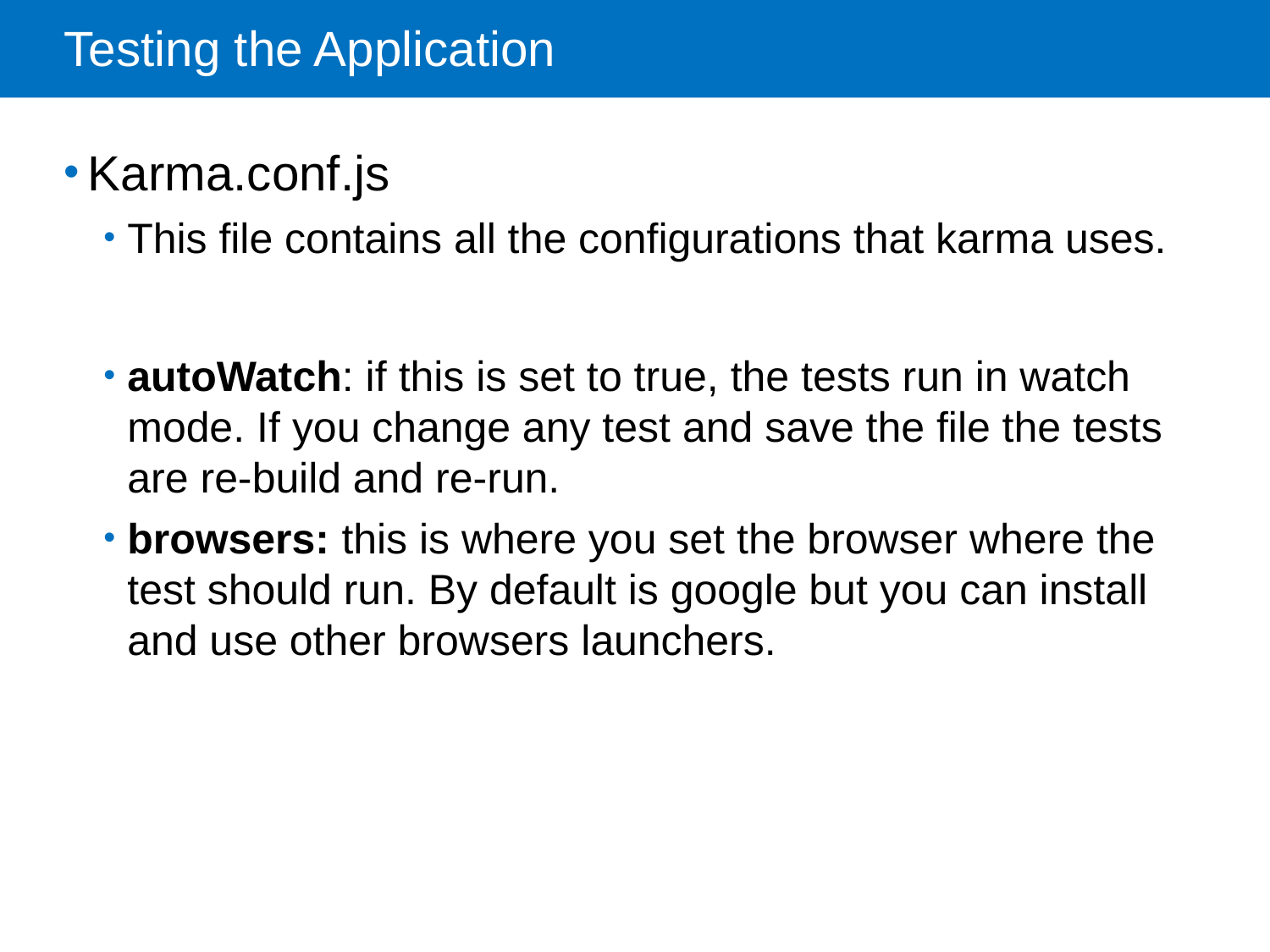

# Testing the Application
Karma.conf.js
This file contains all the configurations that karma uses.

autoWatch: if this is set to true, the tests run in watch mode. If you change any test and save the file the tests are re-build and re-run.
browsers: this is where you set the browser where the test should run. By default is google but you can install and use other browsers launchers.